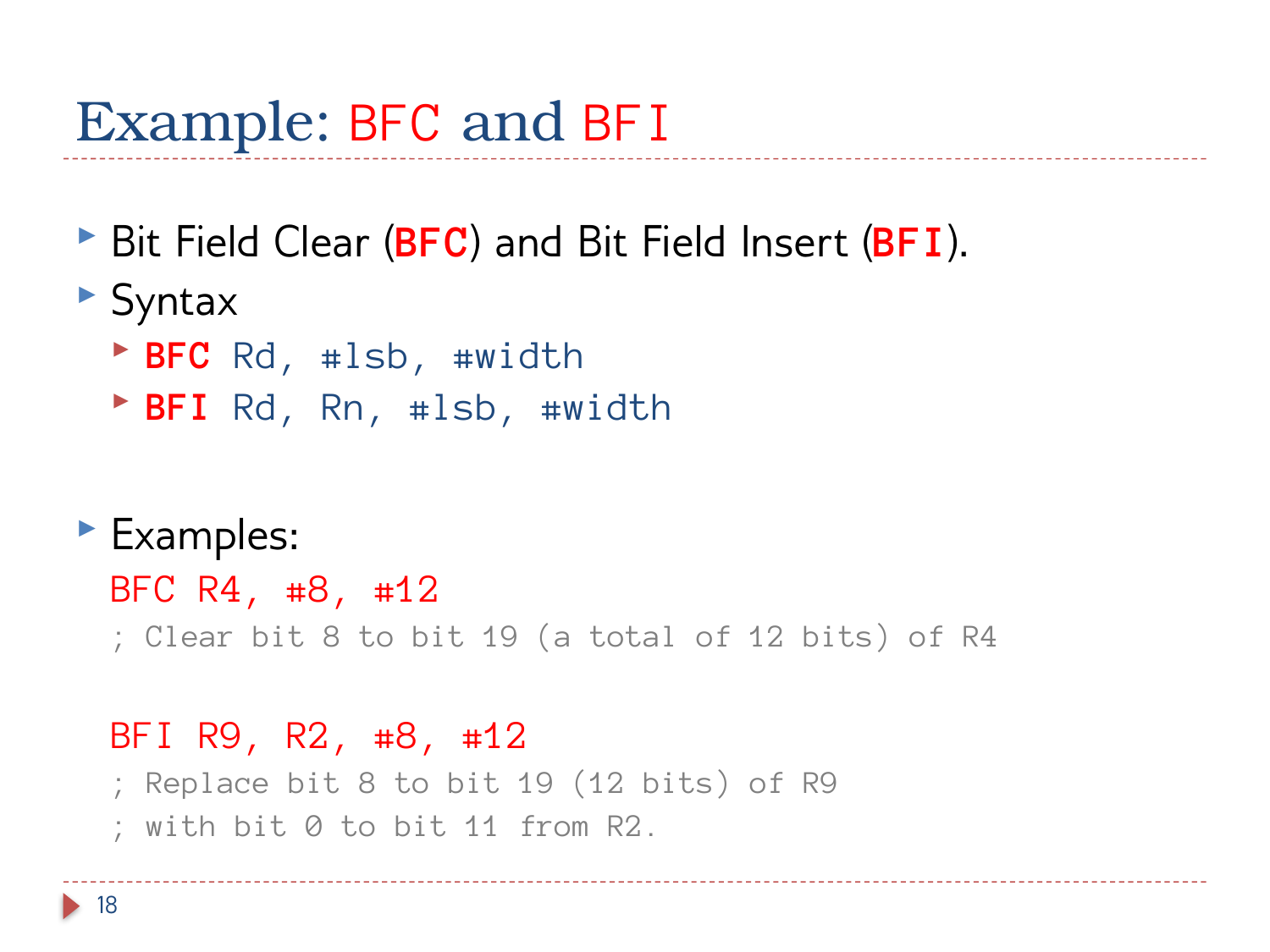

# Example: BFC and BFI
Bit Field Clear (BFC) and Bit Field Insert (BFI).
Syntax
BFC Rd, #lsb, #width
BFI Rd, Rn, #lsb, #width

Examples:
BFC R4, #8, #12
; Clear bit 8 to bit 19 (a total of 12 bits) of R4

BFI R9, R2, #8, #12
; Replace bit 8 to bit 19 (12 bits) of R9
; with bit 0 to bit 11 from R2.
18